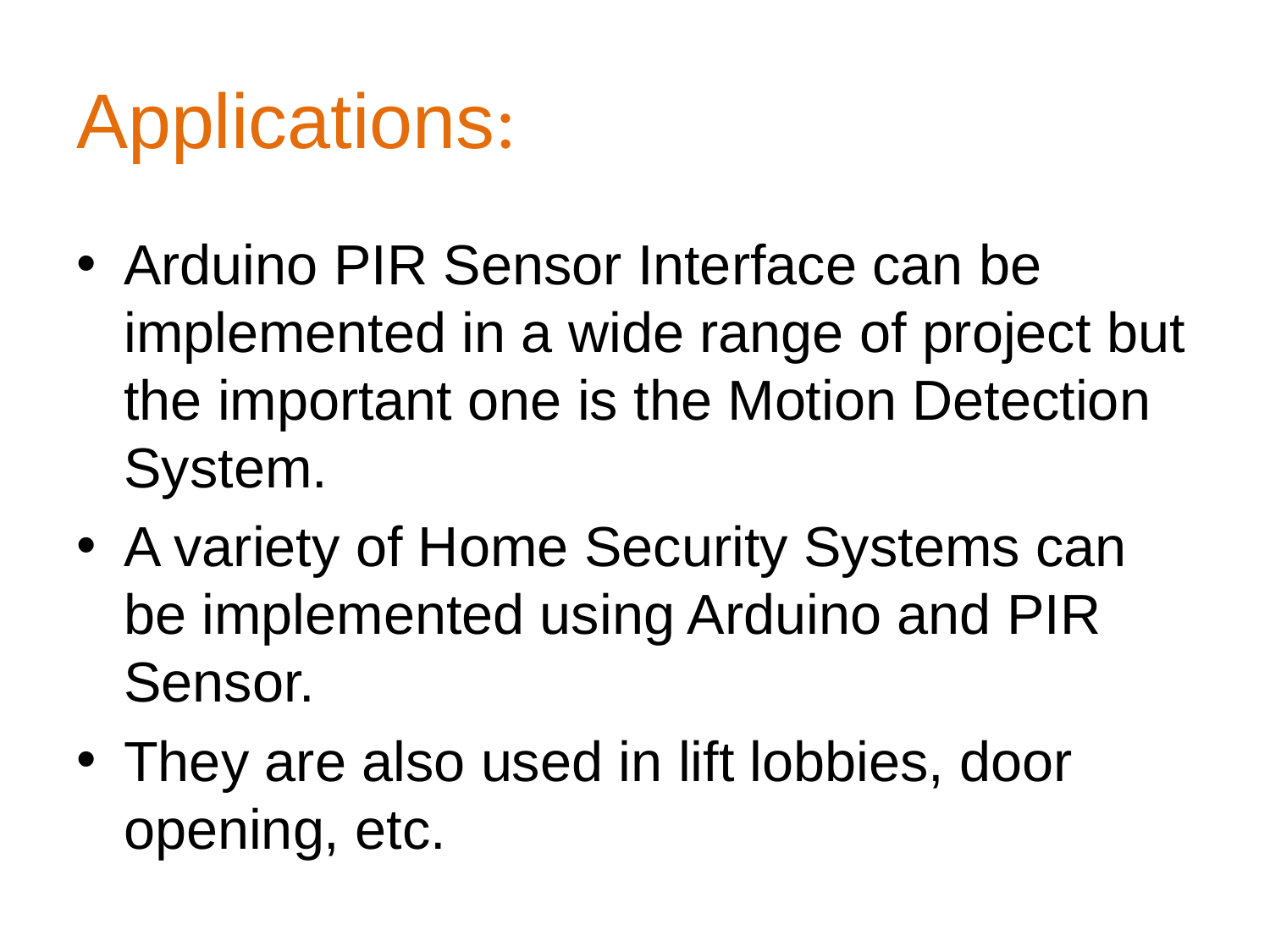

# Applications:
Arduino PIR Sensor Interface can be implemented in a wide range of project but the important one is the Motion Detection System.
A variety of Home Security Systems can be implemented using Arduino and PIR Sensor.
They are also used in lift lobbies, door opening, etc.